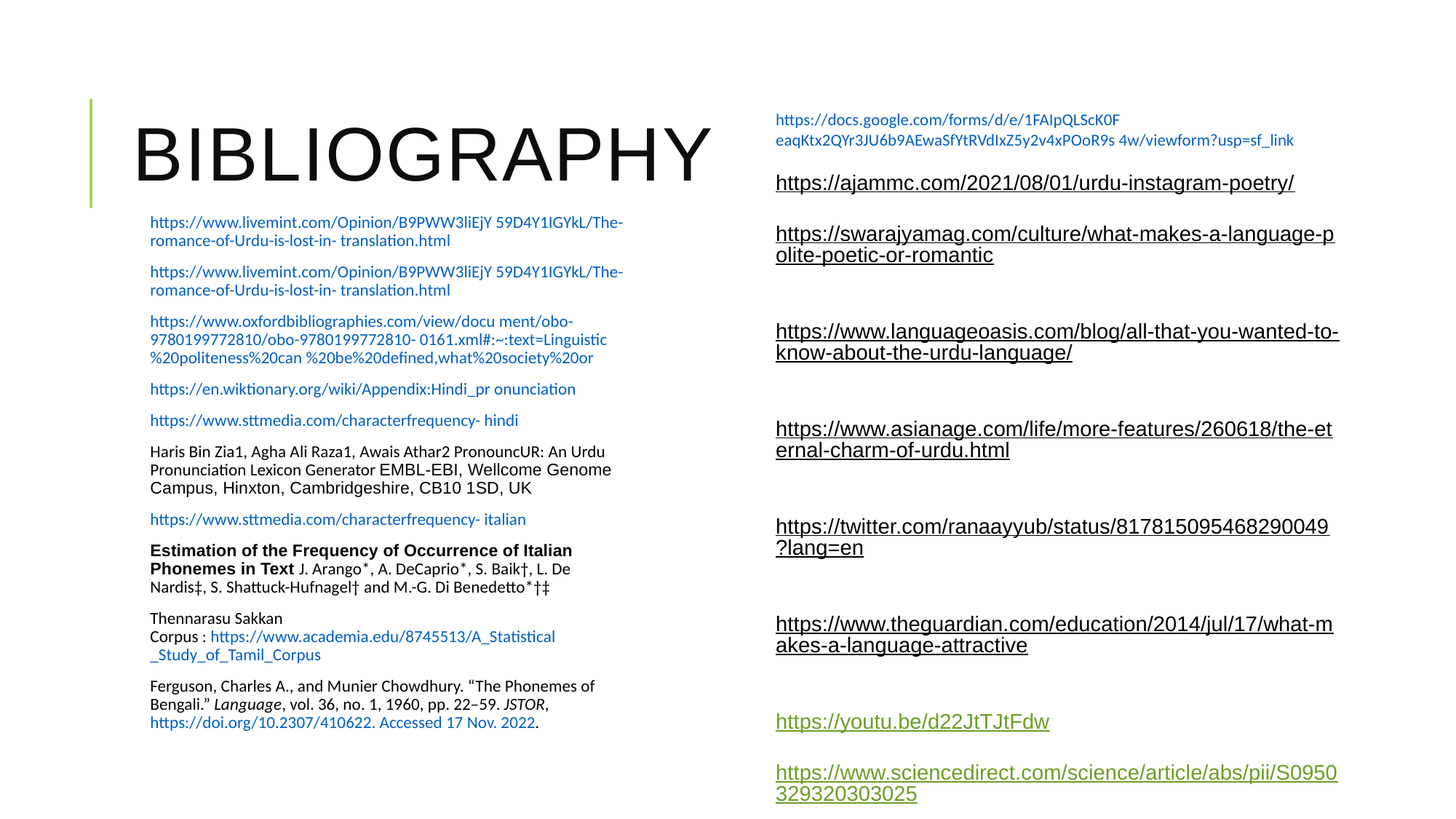

Bibliography
https://docs.google.com/forms/d/e/1FAIpQLScK0F eaqKtx2QYr3JU6b9AEwaSfYtRVdIxZ5y2v4xPOoR9s 4w/viewform?usp=sf_link

https://ajammc.com/2021/08/01/urdu-instagram-poetry/

https://swarajyamag.com/culture/what-makes-a-language-polite-poetic-or-romantic

https://www.languageoasis.com/blog/all-that-you-wanted-to-know-about-the-urdu-language/

https://www.asianage.com/life/more-features/260618/the-eternal-charm-of-urdu.html

https://twitter.com/ranaayyub/status/817815095468290049?lang=en

https://www.theguardian.com/education/2014/jul/17/what-makes-a-language-attractive

https://youtu.be/d22JtTJtFdw

https://www.sciencedirect.com/science/article/abs/pii/S0950329320303025
https://www.livemint.com/Opinion/B9PWW3liEjY 59D4Y1IGYkL/The-romance-of-Urdu-is-lost-in- translation.html
https://www.livemint.com/Opinion/B9PWW3liEjY 59D4Y1IGYkL/The-romance-of-Urdu-is-lost-in- translation.html
https://www.oxfordbibliographies.com/view/docu ment/obo-9780199772810/obo-9780199772810- 0161.xml#:~:text=Linguistic%20politeness%20can %20be%20defined,what%20society%20or
https://en.wiktionary.org/wiki/Appendix:Hindi_pr onunciation
https://www.sttmedia.com/characterfrequency- hindi
Haris Bin Zia1, Agha Ali Raza1, Awais Athar2 PronouncUR: An Urdu Pronunciation Lexicon Generator EMBL-EBI, Wellcome Genome Campus, Hinxton, Cambridgeshire, CB10 1SD, UK
https://www.sttmedia.com/characterfrequency- italian
Estimation of the Frequency of Occurrence of Italian Phonemes in Text J. Arango*, A. DeCaprio*, S. Baik†, L. De Nardis‡, S. Shattuck-Hufnagel† and M.-G. Di Benedetto*†‡
Thennarasu Sakkan
Corpus : https://www.academia.edu/8745513/A_Statistical _Study_of_Tamil_Corpus
Ferguson, Charles A., and Munier Chowdhury. “The Phonemes of Bengali.” Language, vol. 36, no. 1, 1960, pp. 22–59. JSTOR, https://doi.org/10.2307/410622. Accessed 17 Nov. 2022.